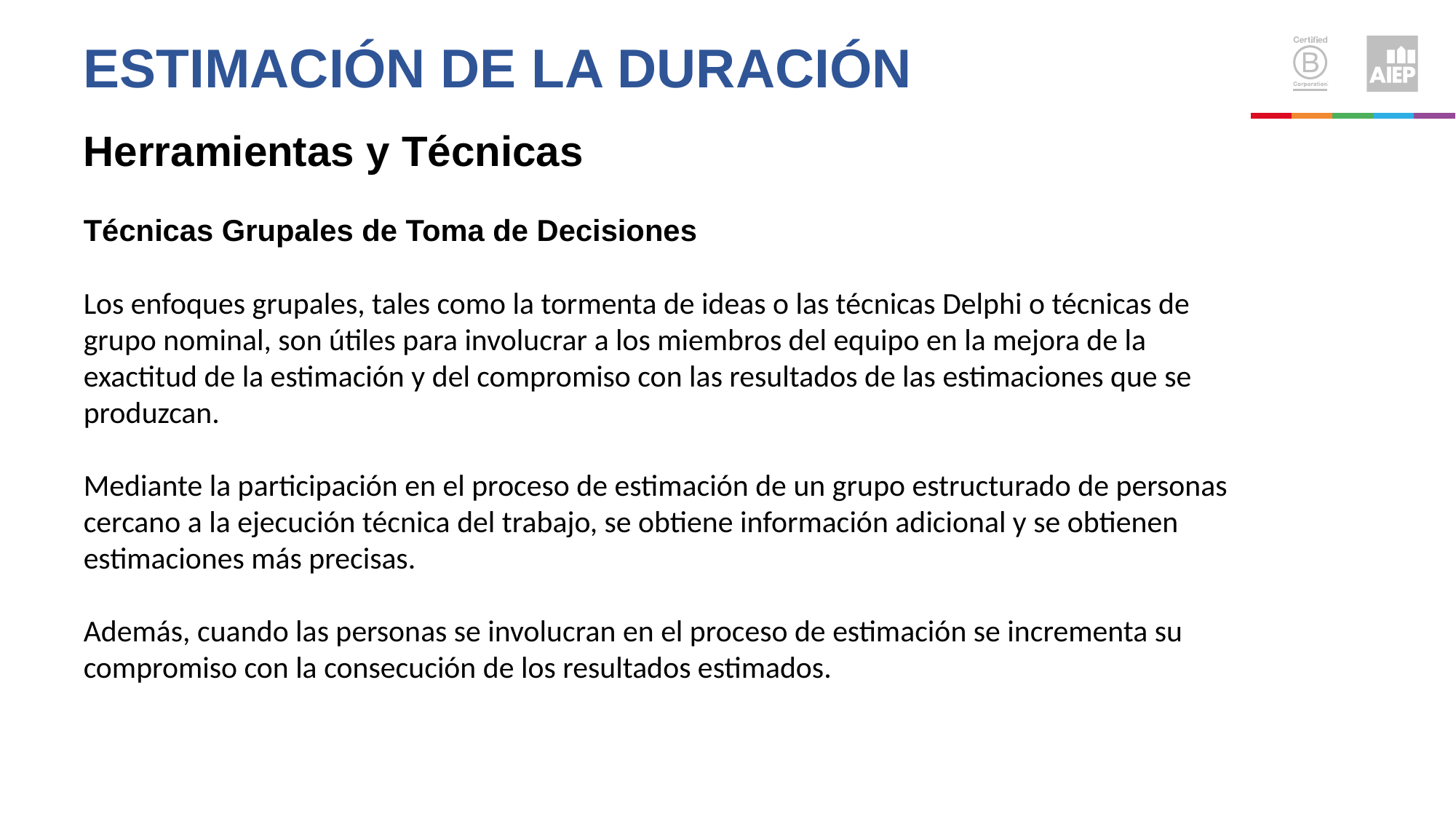

ESTIMACIÓN de la DURACIÓN
Herramientas y Técnicas

Técnicas Grupales de Toma de Decisiones

Los enfoques grupales, tales como la tormenta de ideas o las técnicas Delphi o técnicas de grupo nominal, son útiles para involucrar a los miembros del equipo en la mejora de la exactitud de la estimación y del compromiso con las resultados de las estimaciones que se produzcan.

Mediante la participación en el proceso de estimación de un grupo estructurado de personas cercano a la ejecución técnica del trabajo, se obtiene información adicional y se obtienen estimaciones más precisas.

Además, cuando las personas se involucran en el proceso de estimación se incrementa su compromiso con la consecución de los resultados estimados.